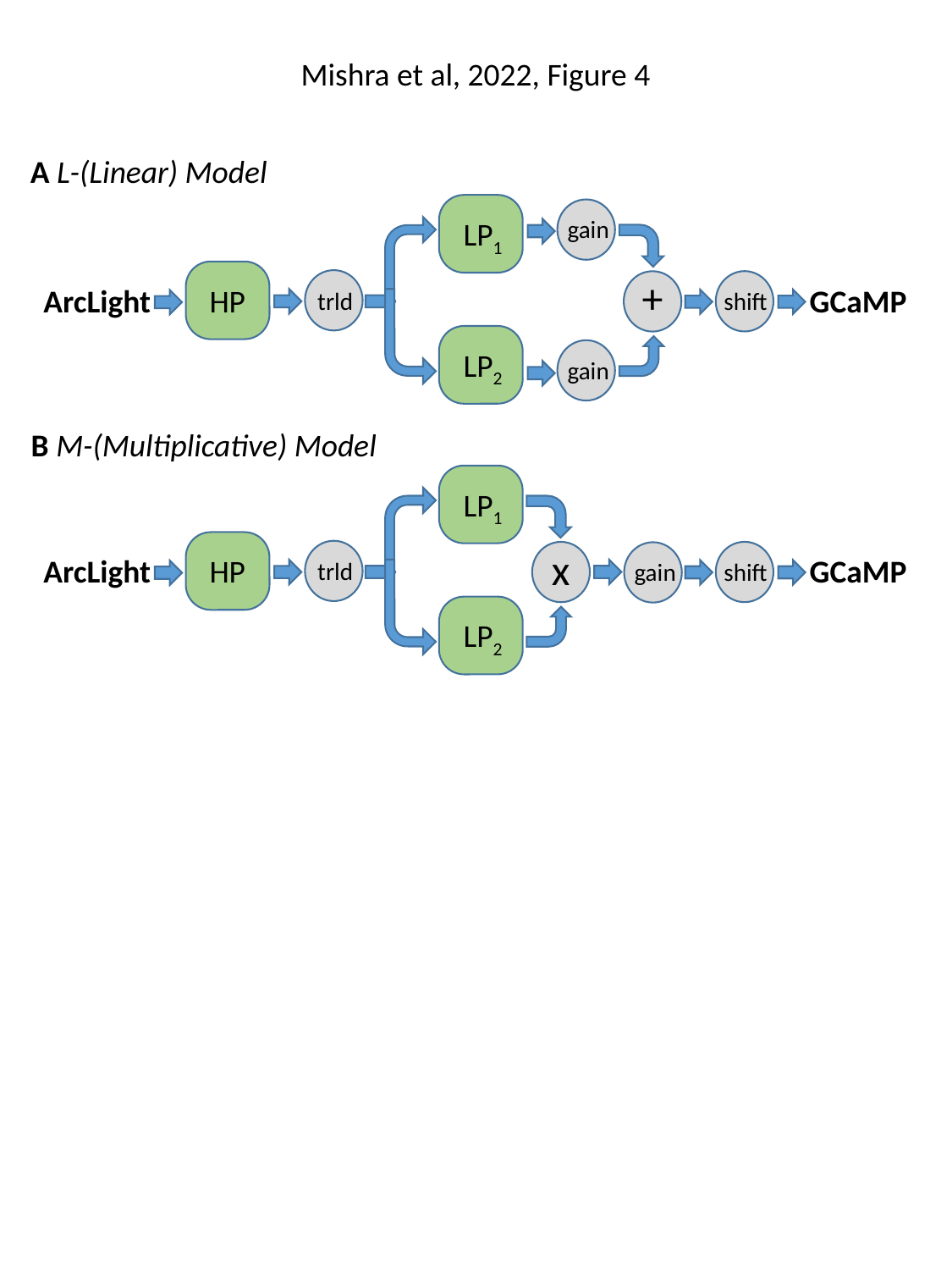

Mishra et al, 2022, Figure 4
A L-(Linear) Model

LP1

gain

HP
+

trld

ArcLight
GCaMP
shift

LP2

gain

B M-(Multiplicative) Model

LP1

HP
x

trld

ArcLight
GCaMP
shift
gain

LP2